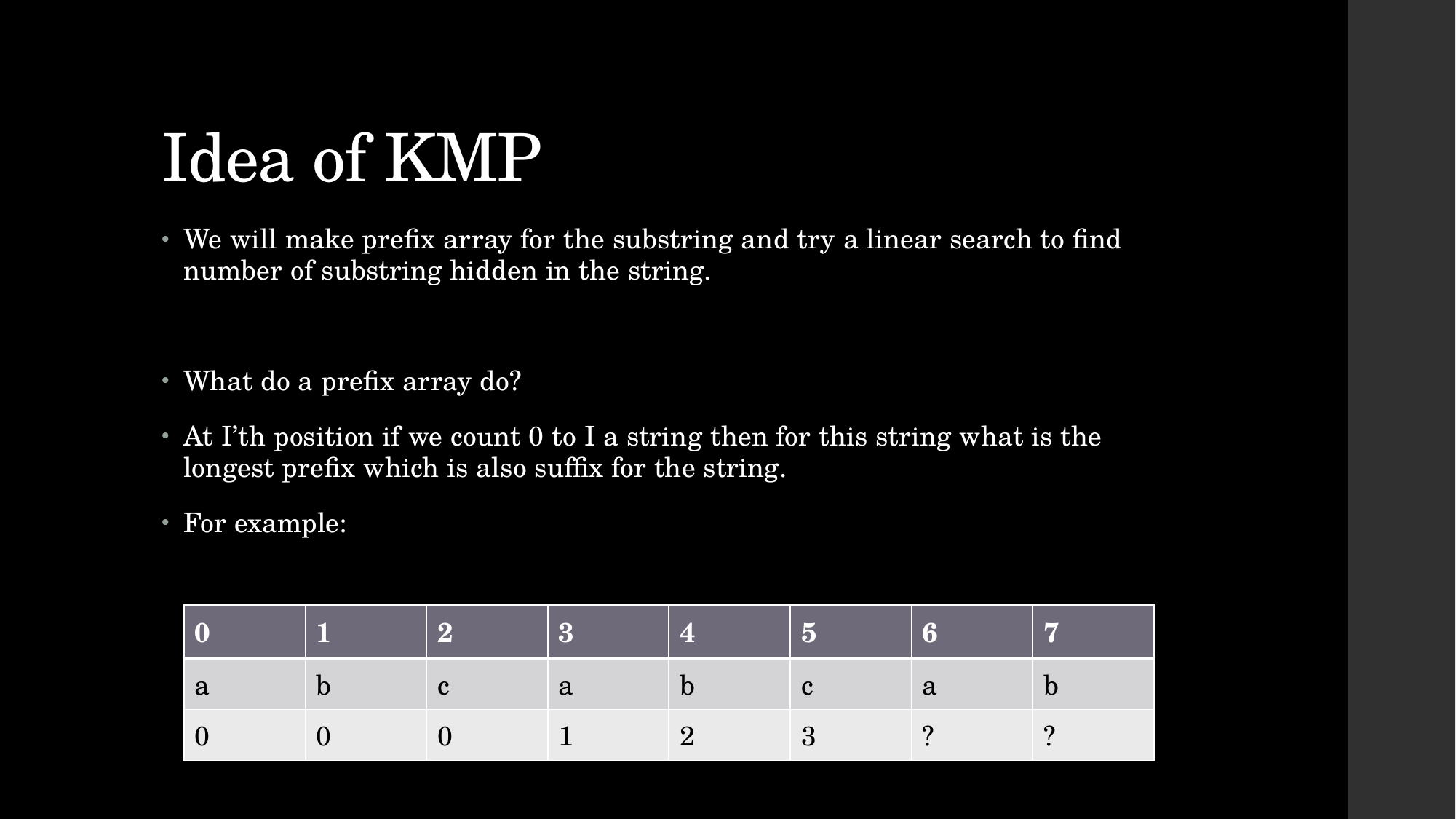

# Idea of KMP
We will make prefix array for the substring and try a linear search to find number of substring hidden in the string.

What do a prefix array do?
At I’th position if we count 0 to I a string then for this string what is the longest prefix which is also suffix for the string.
For example:

| 0 | 1 | 2 | 3 | 4 | 5 | 6 | 7 |
| --- | --- | --- | --- | --- | --- | --- | --- |
| a | b | c | a | b | c | a | b |
| 0 | 0 | 0 | 1 | 2 | 3 | ? | ? |